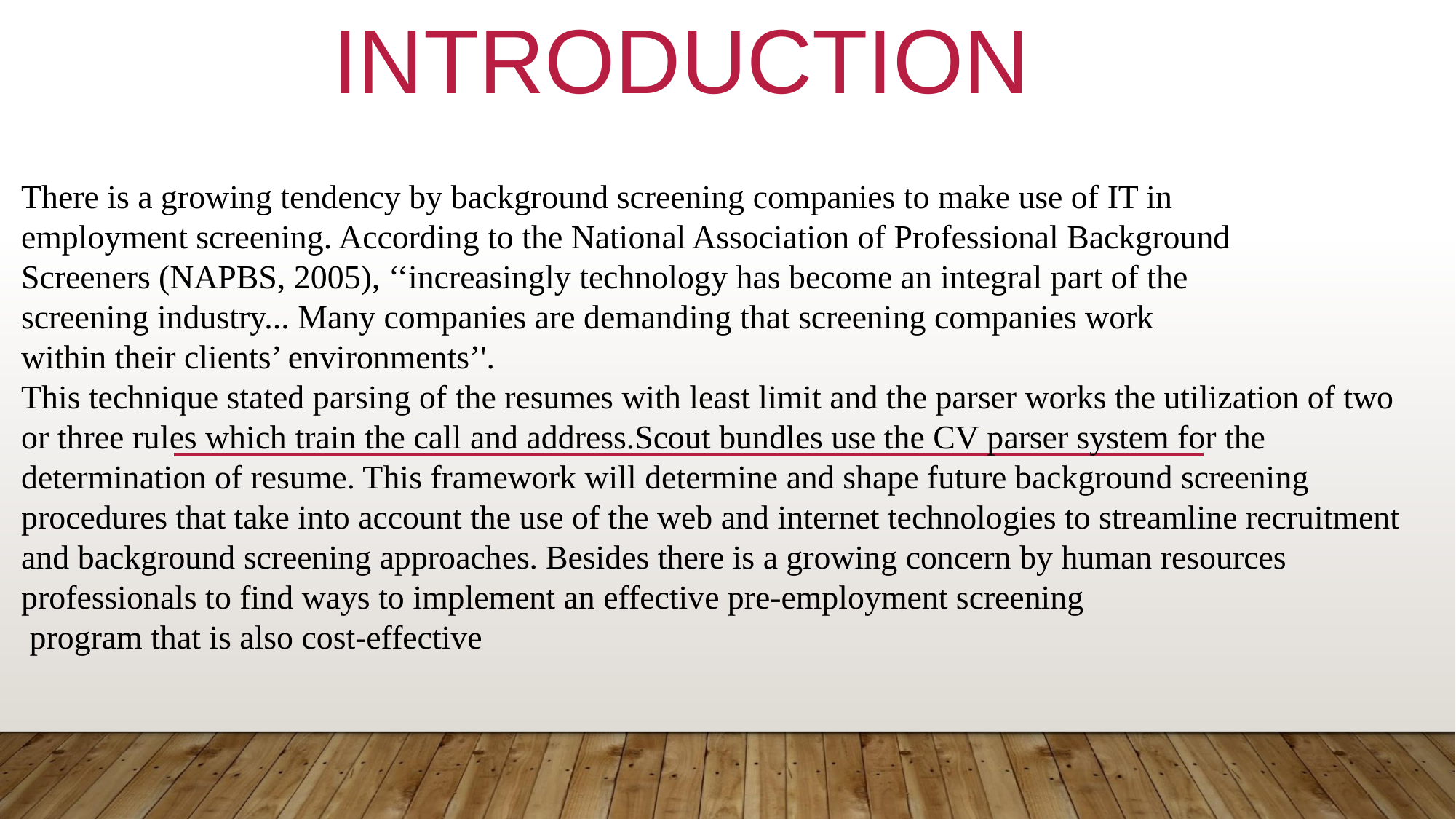

INTRODUCTION
There is a growing tendency by background screening companies to make use of IT in
employment screening. According to the National Association of Professional Background
Screeners (NAPBS, 2005), ‘‘increasingly technology has become an integral part of the
screening industry... Many companies are demanding that screening companies work
within their clients’ environments’'.
This technique stated parsing of the resumes with least limit and the parser works the utilization of two
or three rules which train the call and address.Scout bundles use the CV parser system for the determination of resume. This framework will determine and shape future background screening procedures that take into account the use of the web and internet technologies to streamline recruitment and background screening approaches. Besides there is a growing concern by human resources professionals to find ways to implement an effective pre-employment screening
 program that is also cost-effective